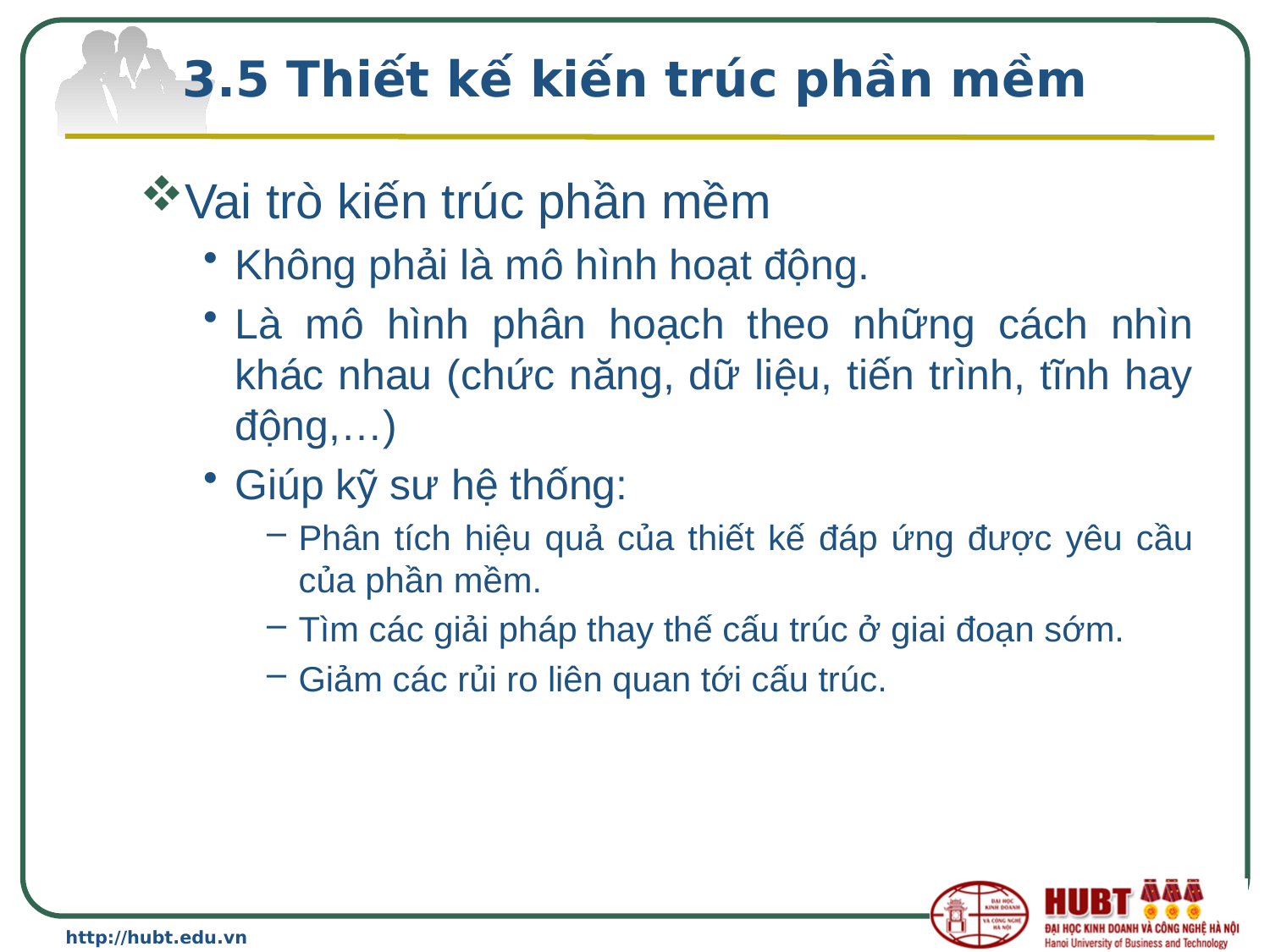

# 3.5 Thiết kế kiến trúc phần mềm
Vai trò kiến trúc phần mềm
Không phải là mô hình hoạt động.
Là mô hình phân hoạch theo những cách nhìn khác nhau (chức năng, dữ liệu, tiến trình, tĩnh hay động,…)
Giúp kỹ sư hệ thống:
Phân tích hiệu quả của thiết kế đáp ứng được yêu cầu của phần mềm.
Tìm các giải pháp thay thế cấu trúc ở giai đoạn sớm.
Giảm các rủi ro liên quan tới cấu trúc.
http://hubt.edu.vn